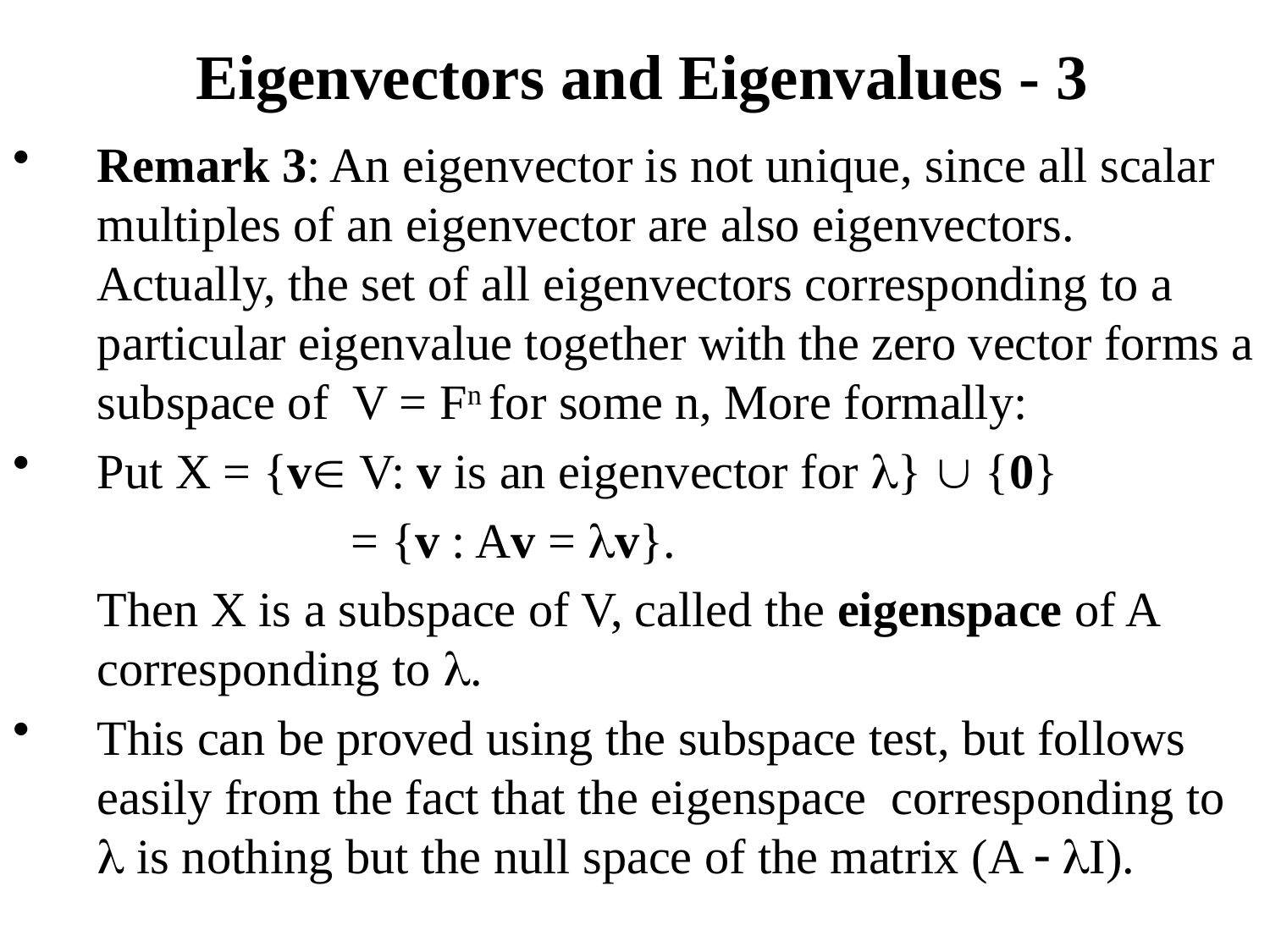

# Eigenvectors and Eigenvalues - 3
Remark 3: An eigenvector is not unique, since all scalar multiples of an eigenvector are also eigenvectors. Actually, the set of all eigenvectors corresponding to a particular eigenvalue together with the zero vector forms a subspace of  V = Fn for some n, More formally:
Put X = {v∈ V: v is an eigenvector for λ} ∪ {0}
			= {v : Av = λv}.
	Then X is a subspace of V, called the eigenspace of A corresponding to λ.
This can be proved using the subspace test, but follows easily from the fact that the eigenspace  corresponding to λ is nothing but the null space of the matrix (A − λI).